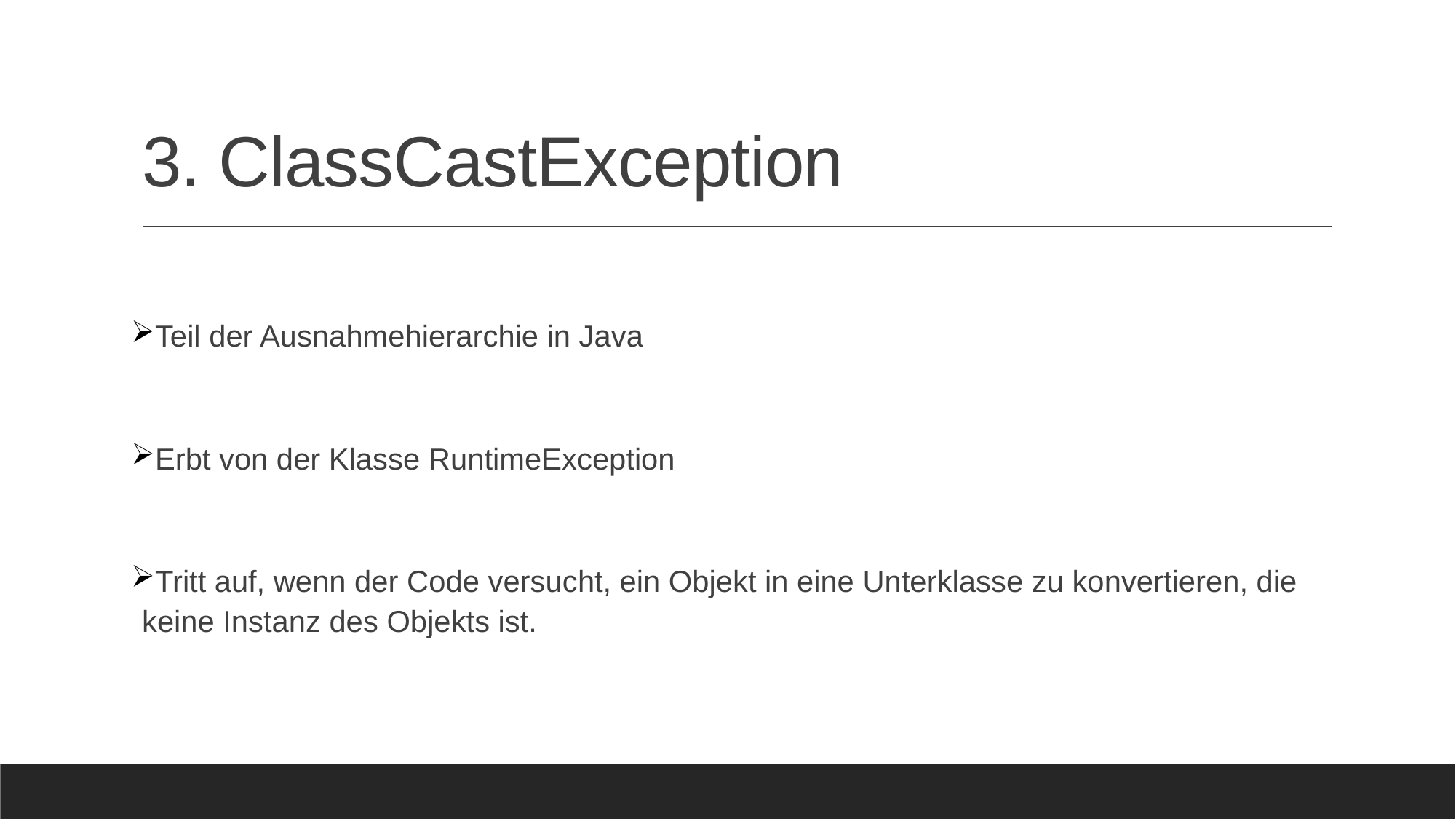

# 3. ClassCastException

Teil der Ausnahmehierarchie in Java

Erbt von der Klasse RuntimeException

Tritt auf, wenn der Code versucht, ein Objekt in eine Unterklasse zu konvertieren, die keine Instanz des Objekts ist.